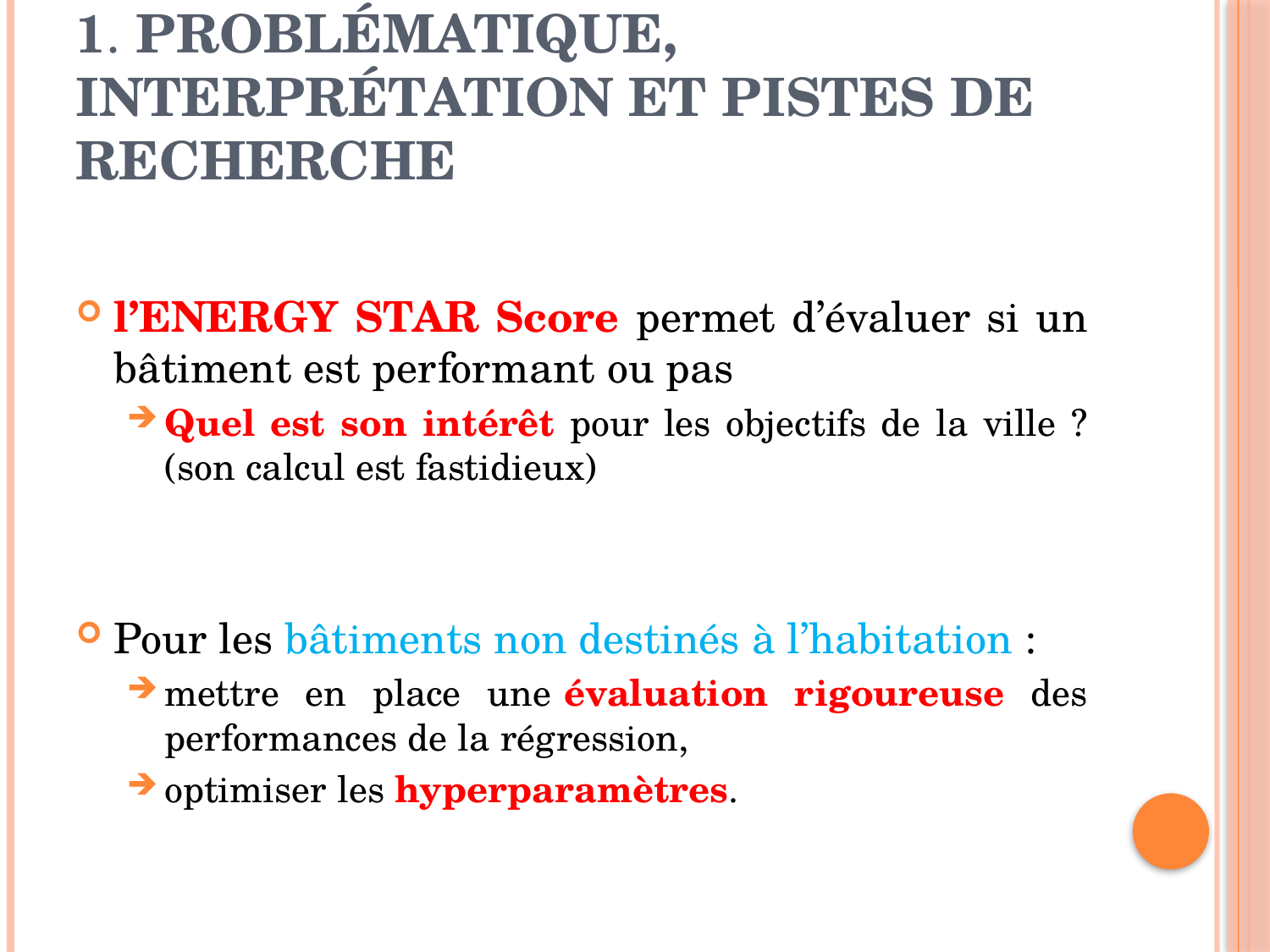

# 1. Problématique, interprétation et pistes de recherche

l’ENERGY STAR Score permet d’évaluer si un bâtiment est performant ou pas
Quel est son intérêt pour les objectifs de la ville ? (son calcul est fastidieux)

Pour les bâtiments non destinés à l’habitation :
mettre en place une évaluation rigoureuse des performances de la régression,
optimiser les hyperparamètres.